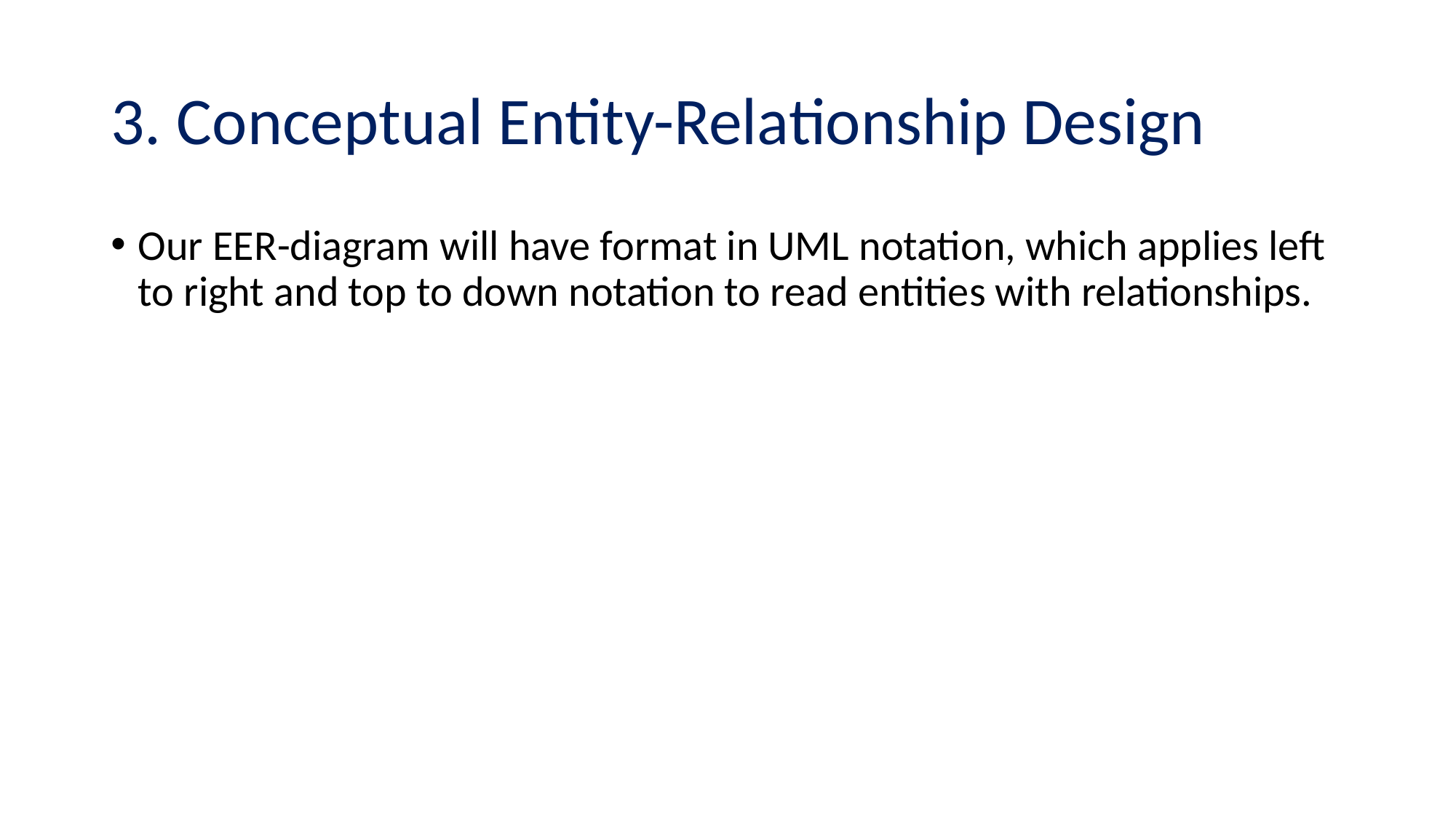

# 3. Conceptual Entity-Relationship Design
Our EER-diagram will have format in UML notation, which applies left to right and top to down notation to read entities with relationships.